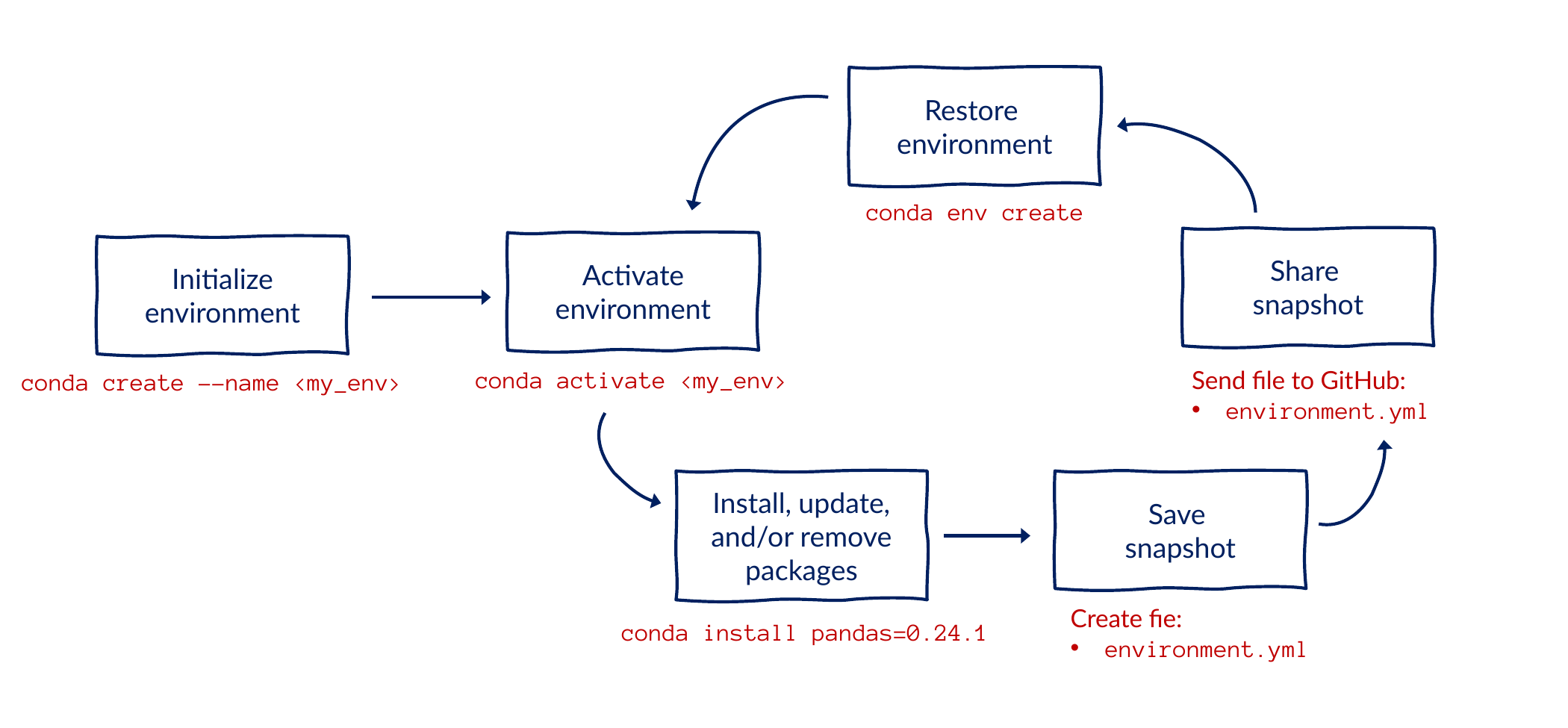

Restore
environment

conda env create
Share
snapshot
Activate environment
Initialize environment
conda activate <my_env>
Send file to GitHub:
environment.yml
conda create --name <my_env>

Install, update, and/or remove packages
Save
snapshot
Create fie:
environment.yml
conda install pandas=0.24.1